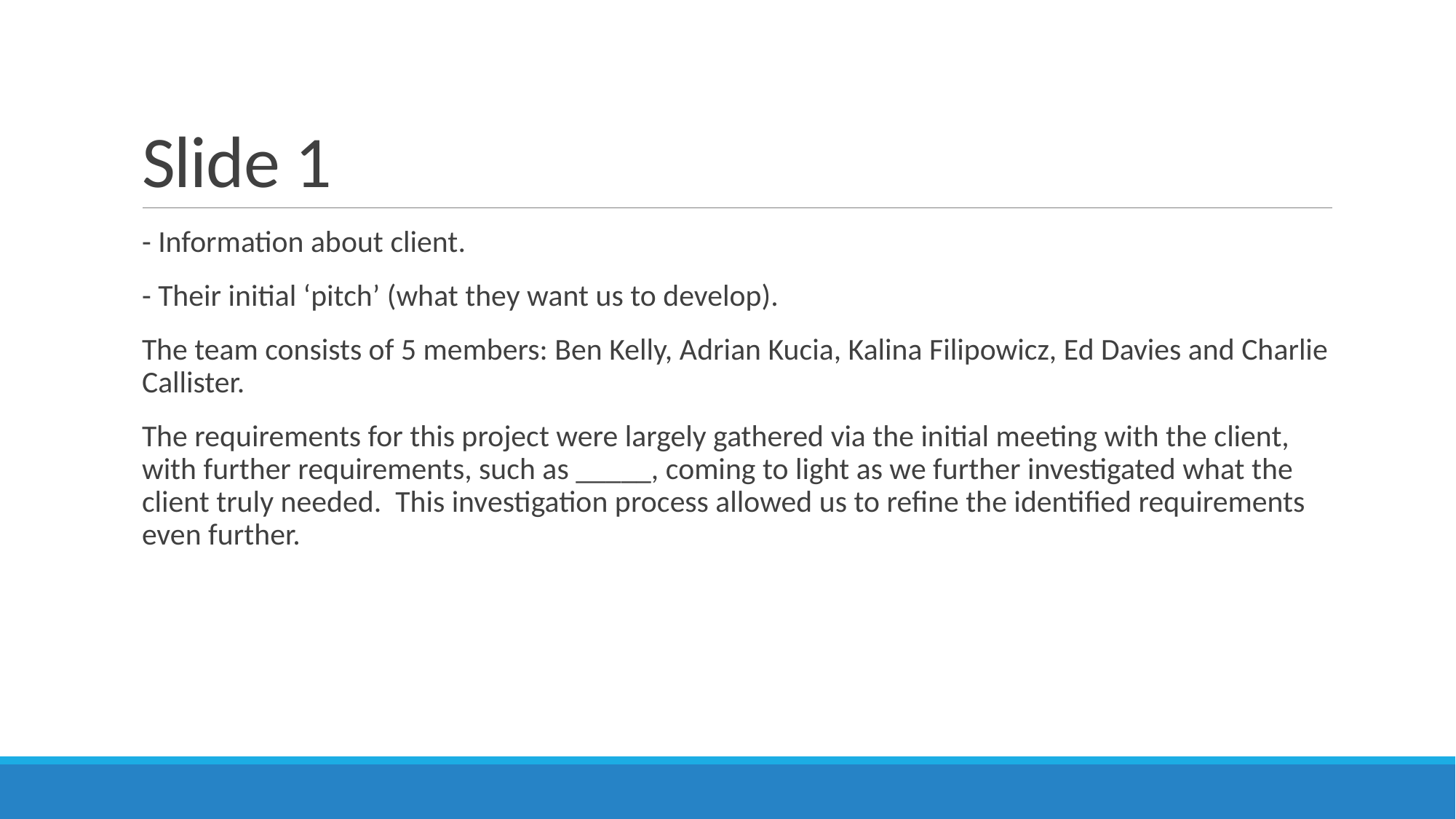

# Slide 1
- Information about client.
- Their initial ‘pitch’ (what they want us to develop).
The team consists of 5 members: Ben Kelly, Adrian Kucia, Kalina Filipowicz, Ed Davies and Charlie Callister.
The requirements for this project were largely gathered via the initial meeting with the client, with further requirements, such as _____, coming to light as we further investigated what the client truly needed.  This investigation process allowed us to refine the identified requirements even further.